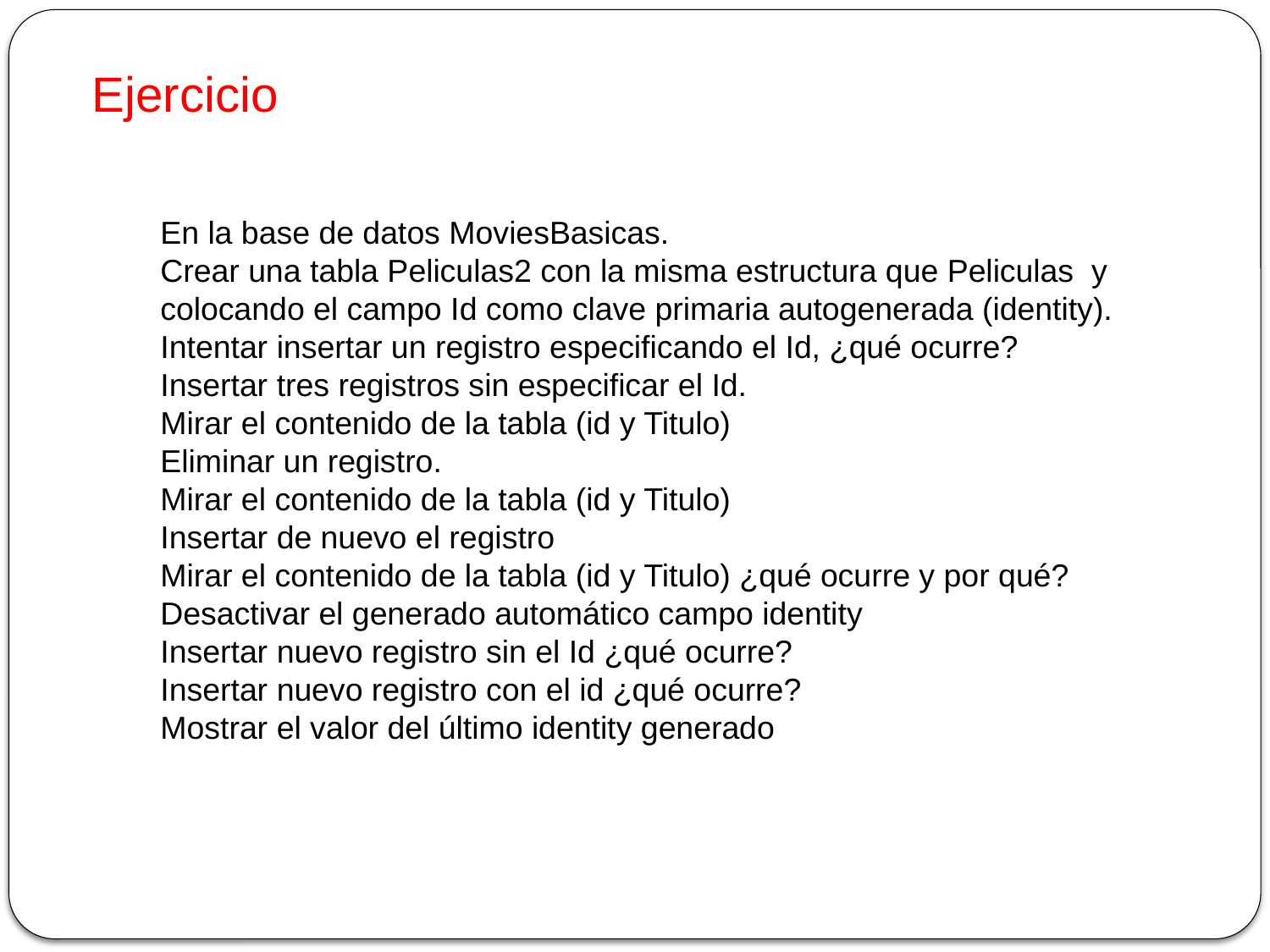

Ejercicio
En la base de datos MoviesBasicas.
Crear una tabla Peliculas2 con la misma estructura que Peliculas  y colocando el campo Id como clave primaria autogenerada (identity).
Intentar insertar un registro especificando el Id, ¿qué ocurre?
Insertar tres registros sin especificar el Id.
Mirar el contenido de la tabla (id y Titulo)
Eliminar un registro.
Mirar el contenido de la tabla (id y Titulo)
Insertar de nuevo el registro
Mirar el contenido de la tabla (id y Titulo) ¿qué ocurre y por qué?
Desactivar el generado automático campo identity
Insertar nuevo registro sin el Id ¿qué ocurre?
Insertar nuevo registro con el id ¿qué ocurre?
Mostrar el valor del último identity generado